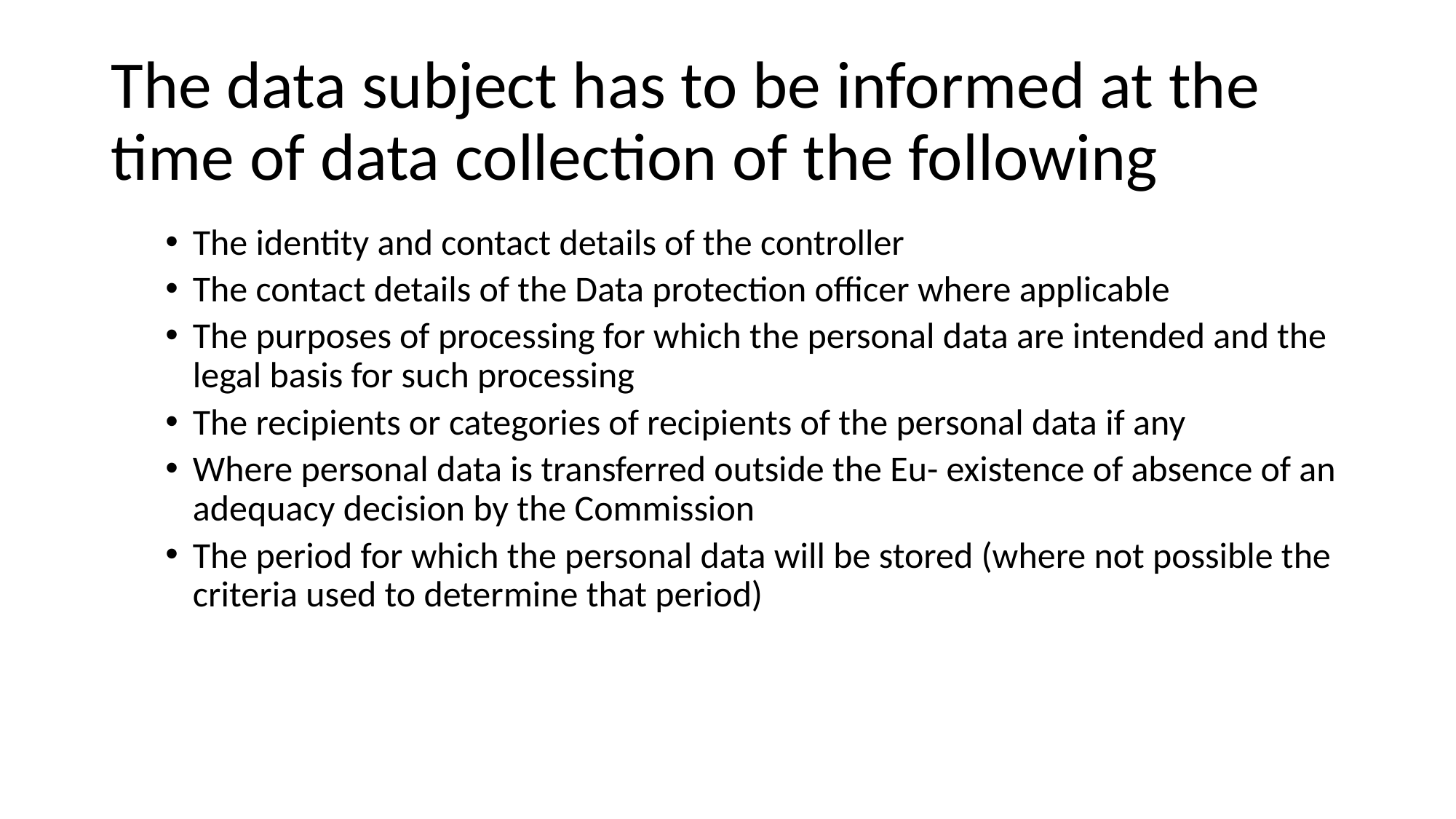

# The data subject has to be informed at the time of data collection of the following
The identity and contact details of the controller
The contact details of the Data protection officer where applicable
The purposes of processing for which the personal data are intended and the legal basis for such processing
The recipients or categories of recipients of the personal data if any
Where personal data is transferred outside the Eu- existence of absence of an adequacy decision by the Commission
The period for which the personal data will be stored (where not possible the criteria used to determine that period)